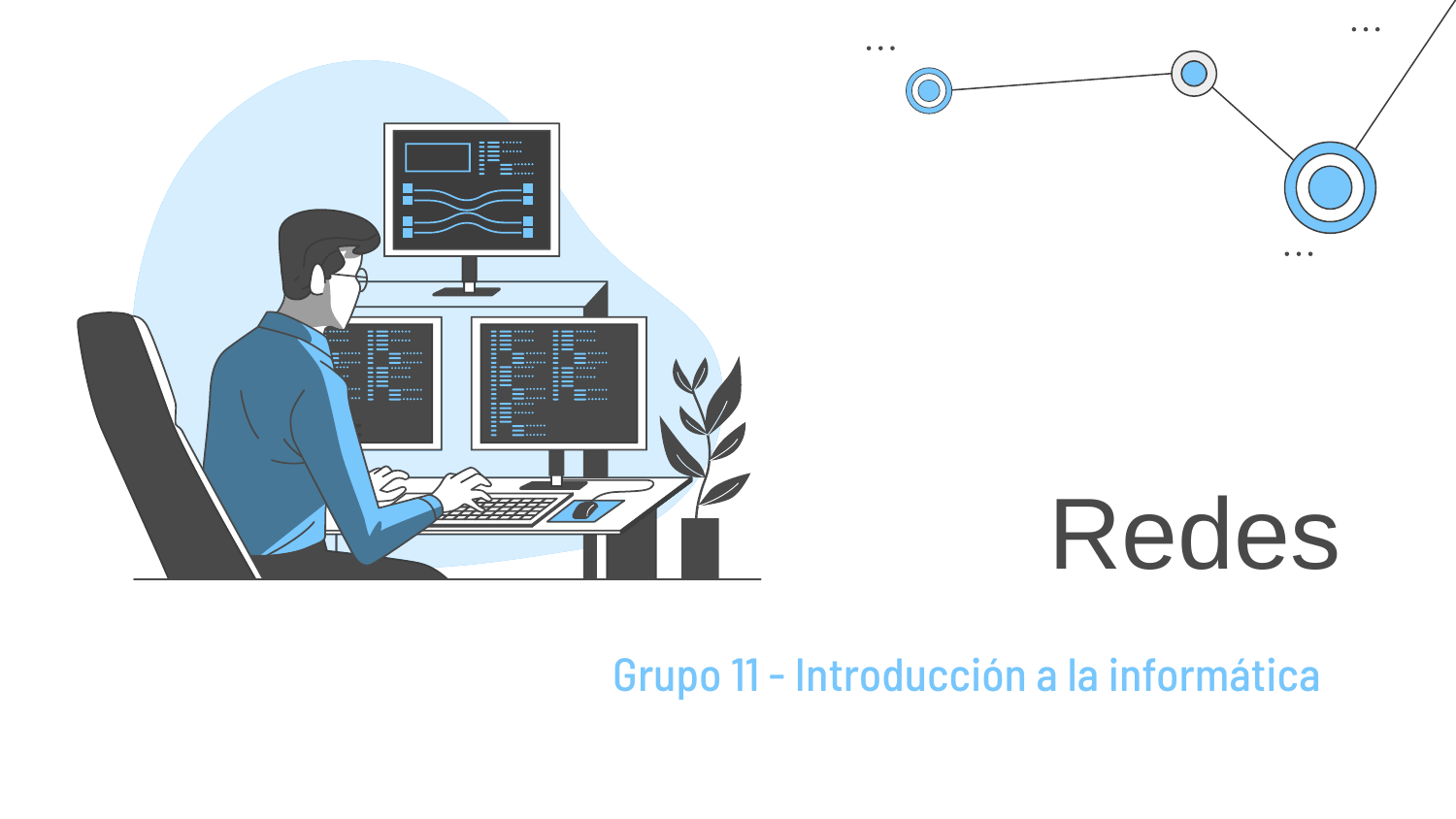

# Redes
Grupo 11 - Introducción a la informática